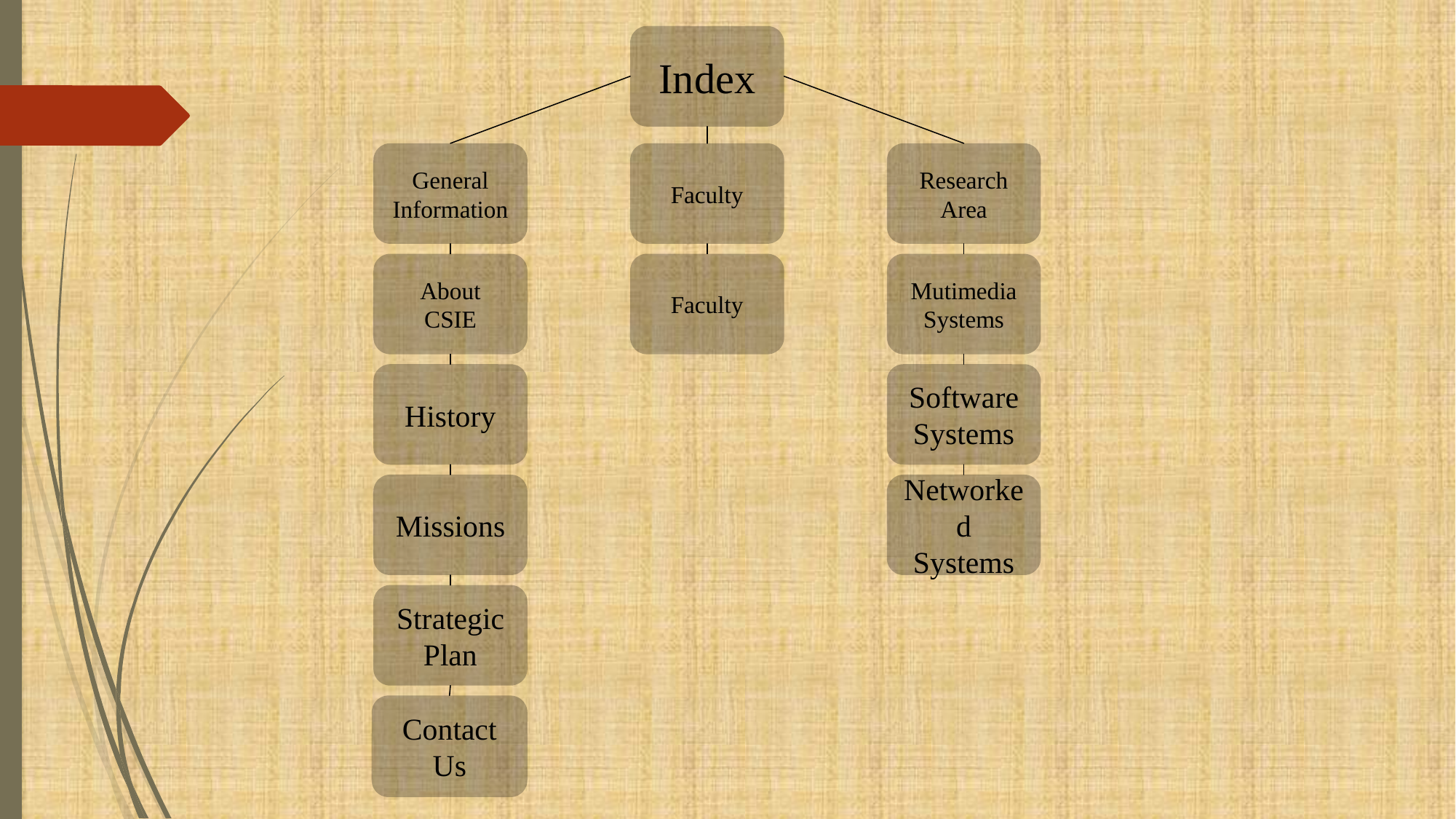

Index
General Information
Faculty
Research Area
About
CSIE
Faculty
Mutimedia Systems
History
Software Systems
Missions
Networked Systems
Strategic Plan
Contact Us